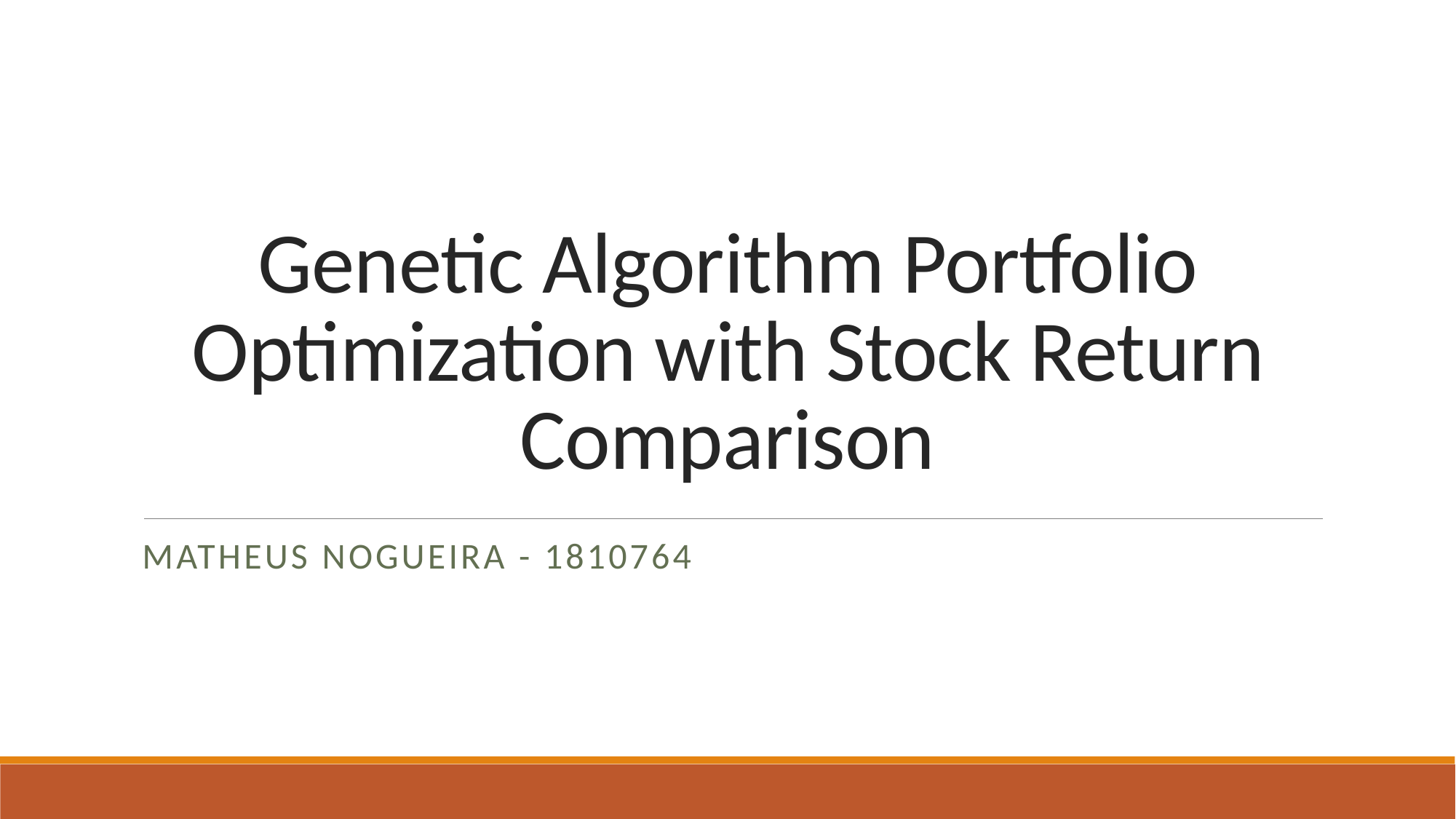

# Genetic Algorithm Portfolio Optimization with Stock Return Comparison
Matheus Nogueira - 1810764